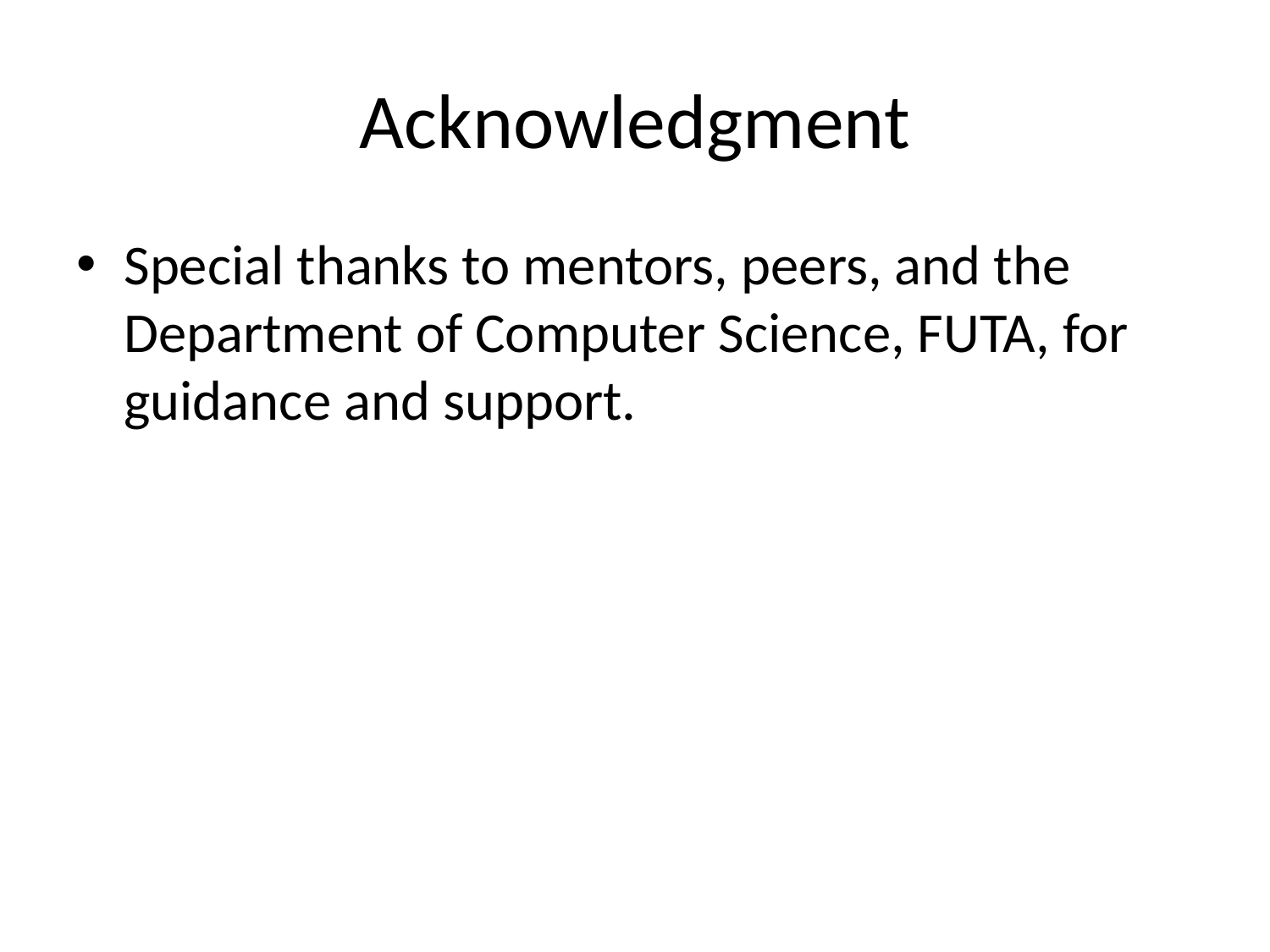

# Acknowledgment
Special thanks to mentors, peers, and the Department of Computer Science, FUTA, for guidance and support.